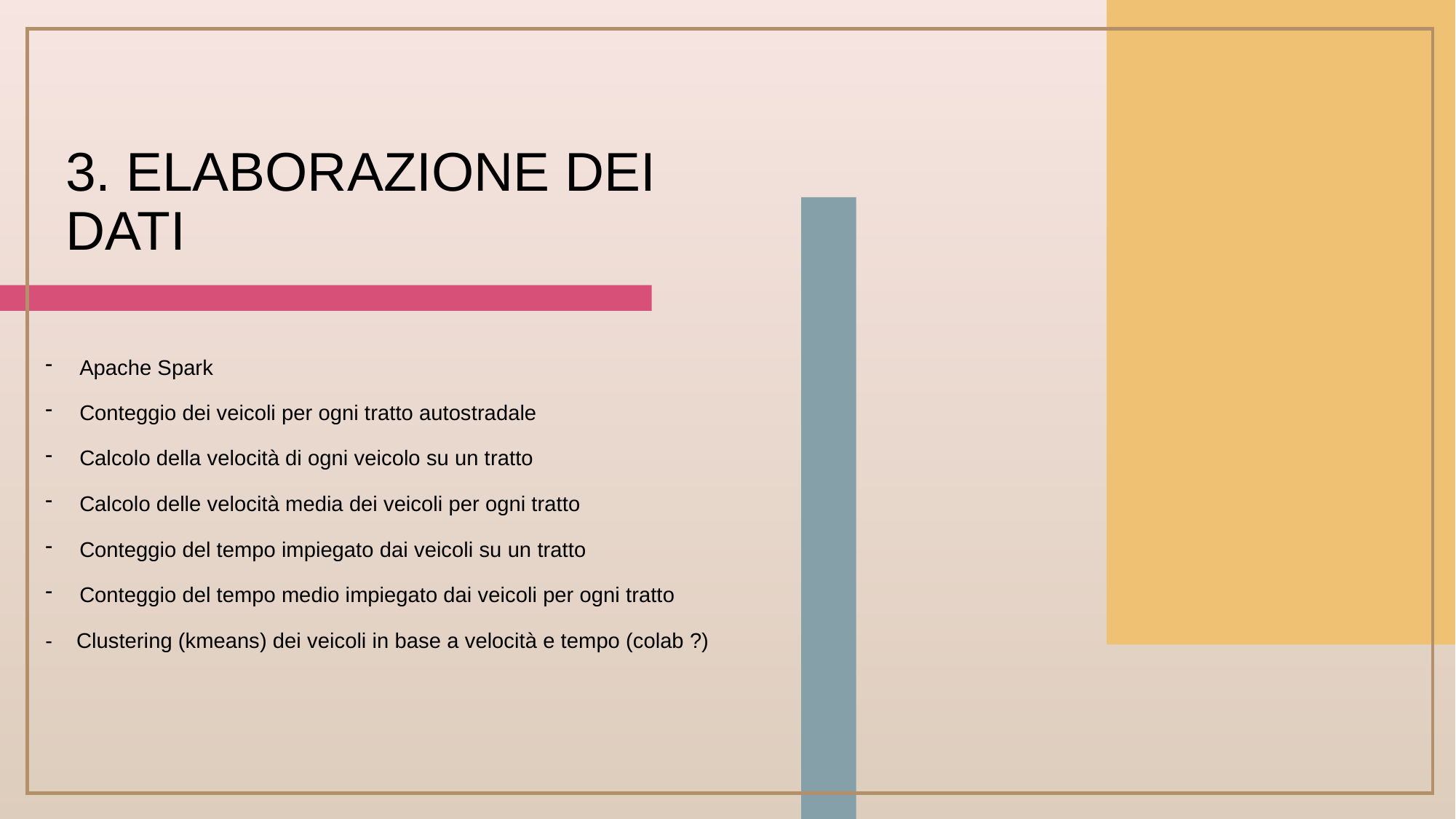

# 3. Elaborazione dei dati
Apache Spark
Conteggio dei veicoli per ogni tratto autostradale
Calcolo della velocità di ogni veicolo su un tratto
Calcolo delle velocità media dei veicoli per ogni tratto
Conteggio del tempo impiegato dai veicoli su un tratto
Conteggio del tempo medio impiegato dai veicoli per ogni tratto
-    Clustering (kmeans) dei veicoli in base a velocità e tempo (colab ?)